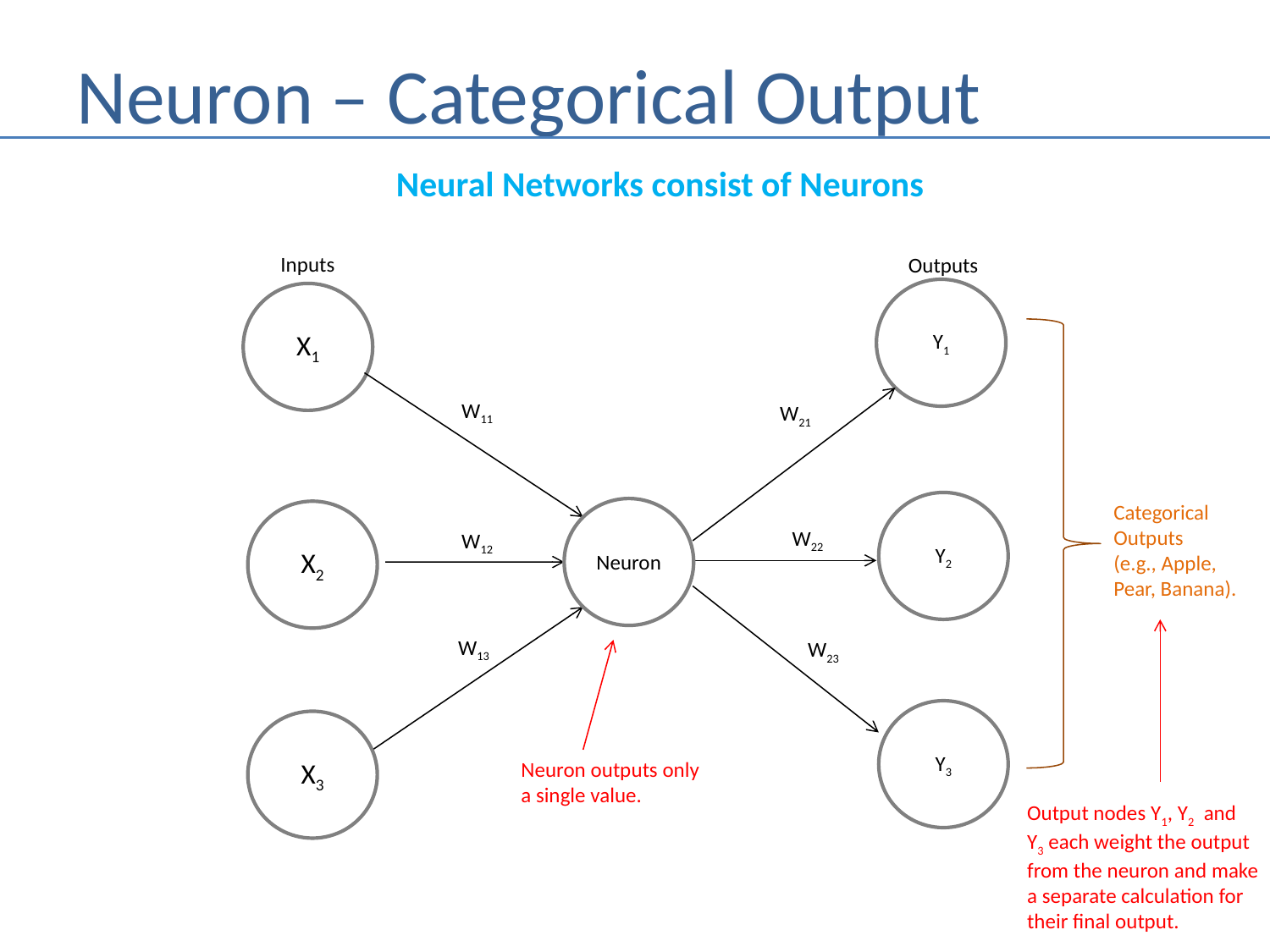

# Neuron – Categorical Output
Neural Networks consist of Neurons
Inputs
Outputs
Y1
X1

W11
W21
Y2
Categorical
Outputs
(e.g., Apple,
Pear, Banana).
Neuron
X2
W22
W12
W13
W23
Y3
X3
Neuron outputs only
a single value.
Output nodes Y1, Y2  and
Y3 each weight the output
from the neuron and make
a separate calculation for
their final output.